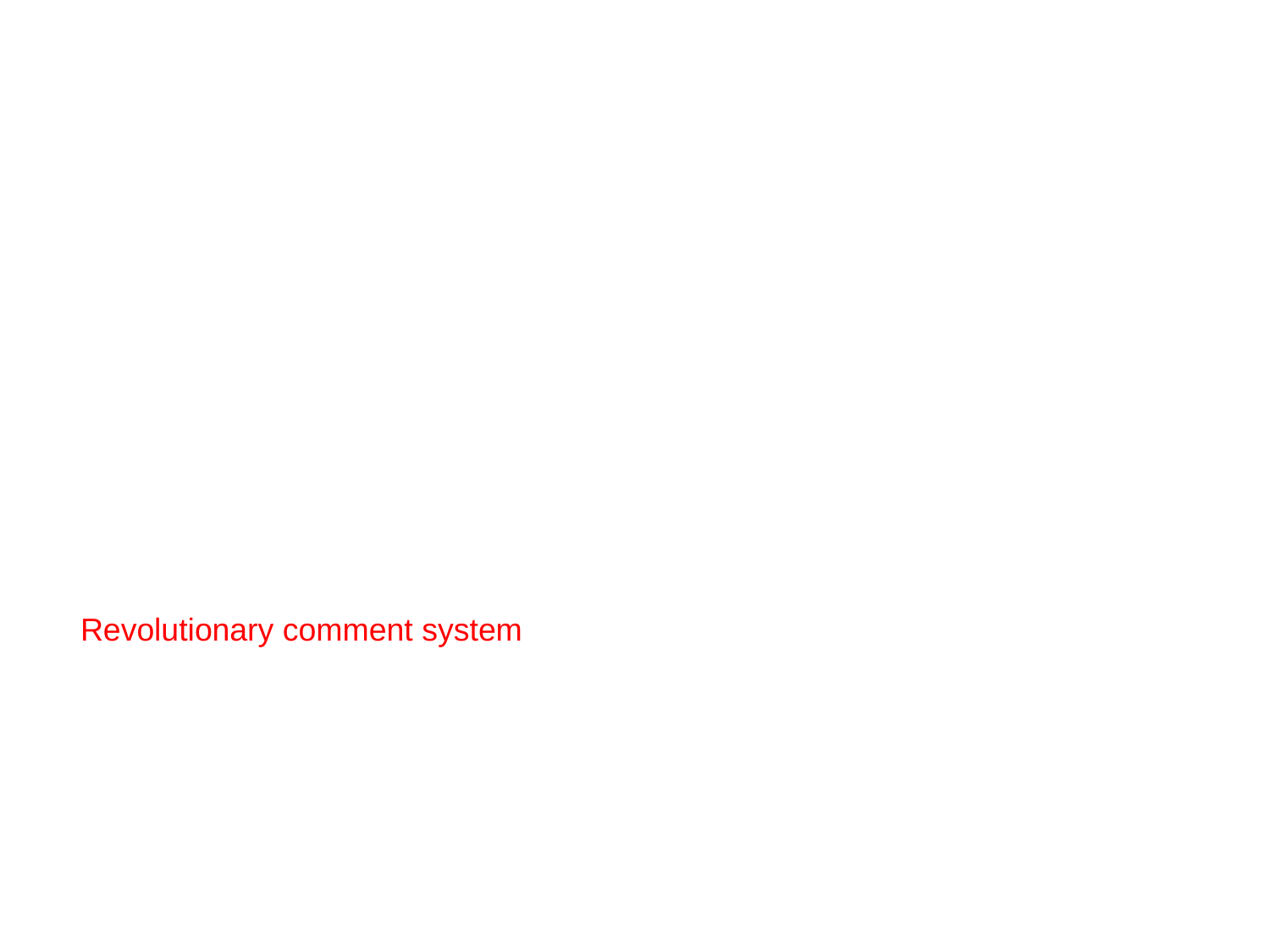

Our Forum
Stack Overflow style Q&A forum
	-Upvote or Downvote answers
Dynamically create filters comments by their tags
	-Only display what the individual want to see
Revolutionary comment system
	-Smart algorithm for classifying and displaying relevant posts/replies/answers.